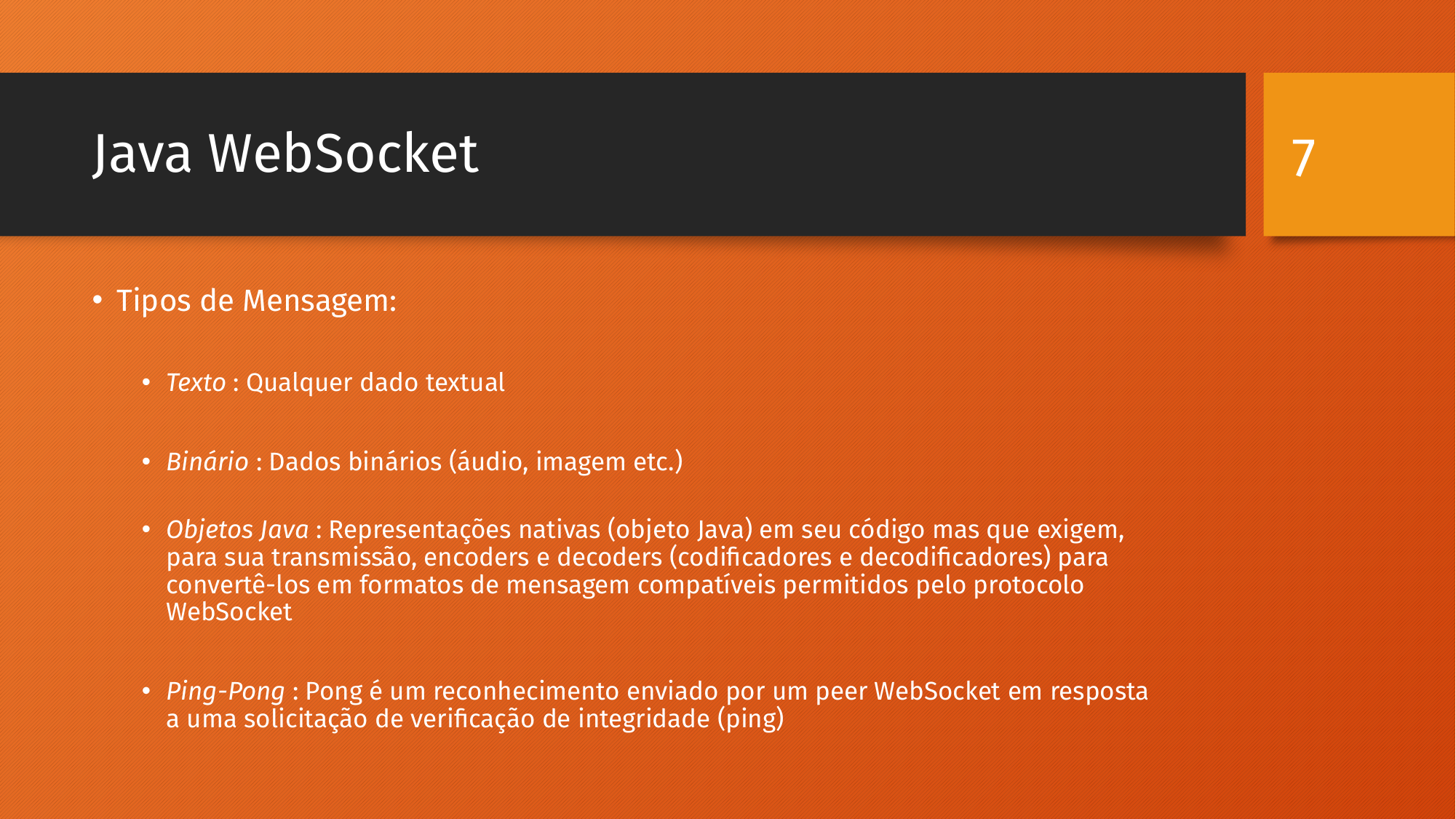

7
# Java WebSocket
Tipos de Mensagem:

Texto : Qualquer dado textual

Binário : Dados binários (áudio, imagem etc.)

Objetos Java : Representações nativas (objeto Java) em seu código mas que exigem, para sua transmissão, encoders e decoders (codificadores e decodificadores) para convertê-los em formatos de mensagem compatíveis permitidos pelo protocolo WebSocket

Ping-Pong : Pong é um reconhecimento enviado por um peer WebSocket em resposta a uma solicitação de verificação de integridade (ping)